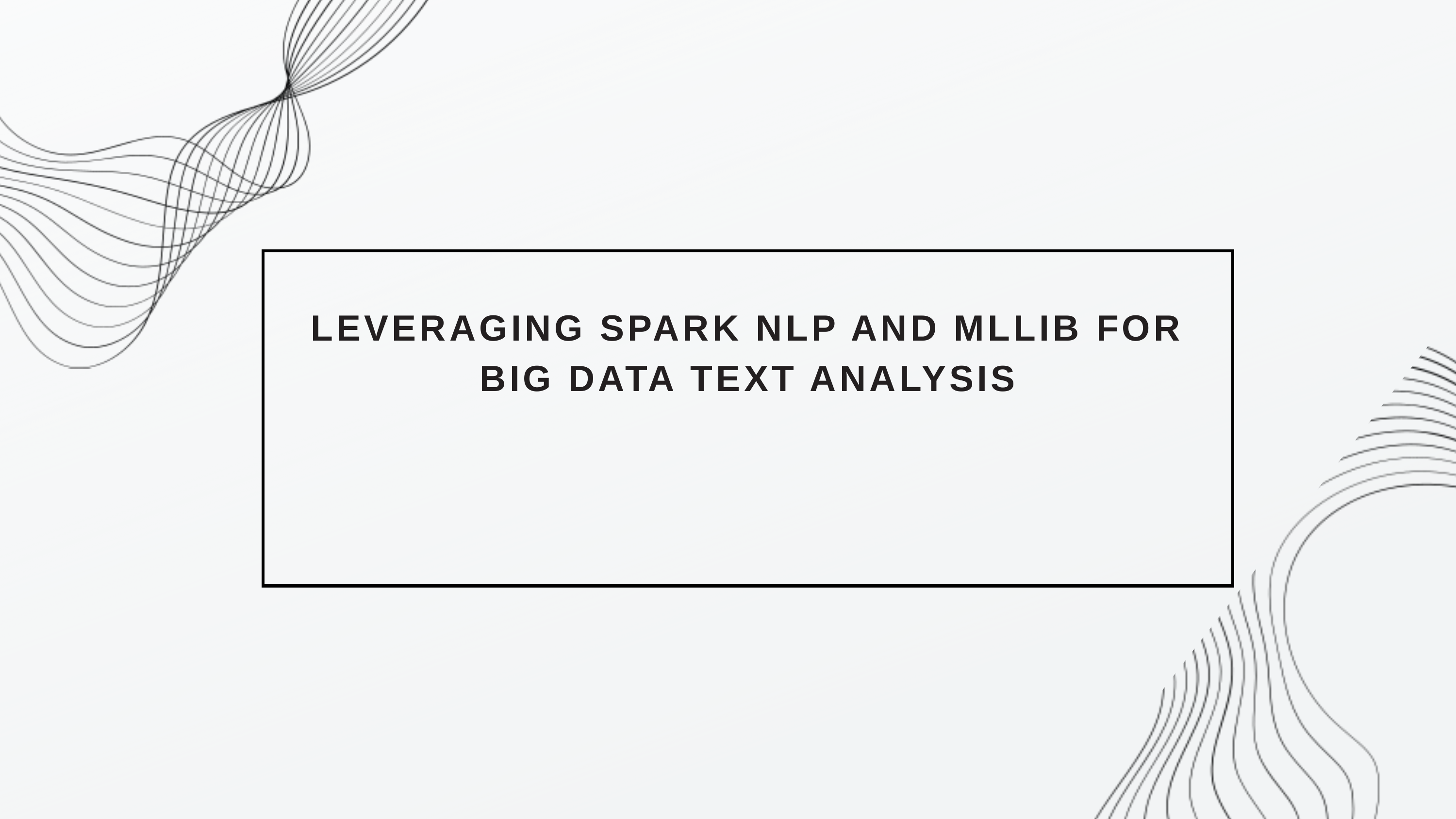

LEVERAGING SPARK NLP AND MLLIB FOR BIG DATA TEXT ANALYSIS